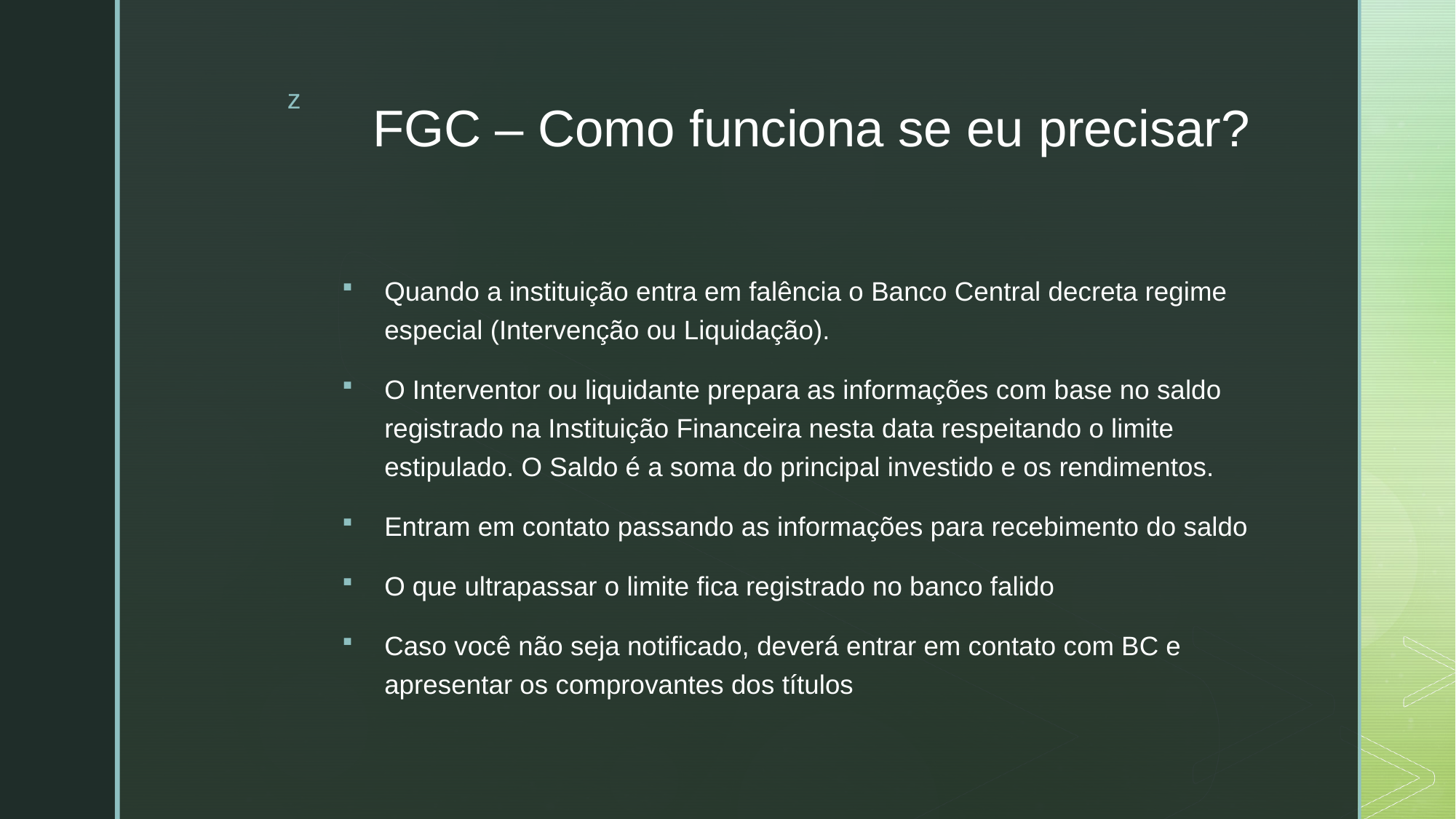

# FGC – Como funciona se eu precisar?
Quando a instituição entra em falência o Banco Central decreta regime especial (Intervenção ou Liquidação).
O Interventor ou liquidante prepara as informações com base no saldo registrado na Instituição Financeira nesta data respeitando o limite estipulado. O Saldo é a soma do principal investido e os rendimentos.
Entram em contato passando as informações para recebimento do saldo
O que ultrapassar o limite fica registrado no banco falido
Caso você não seja notificado, deverá entrar em contato com BC e apresentar os comprovantes dos títulos